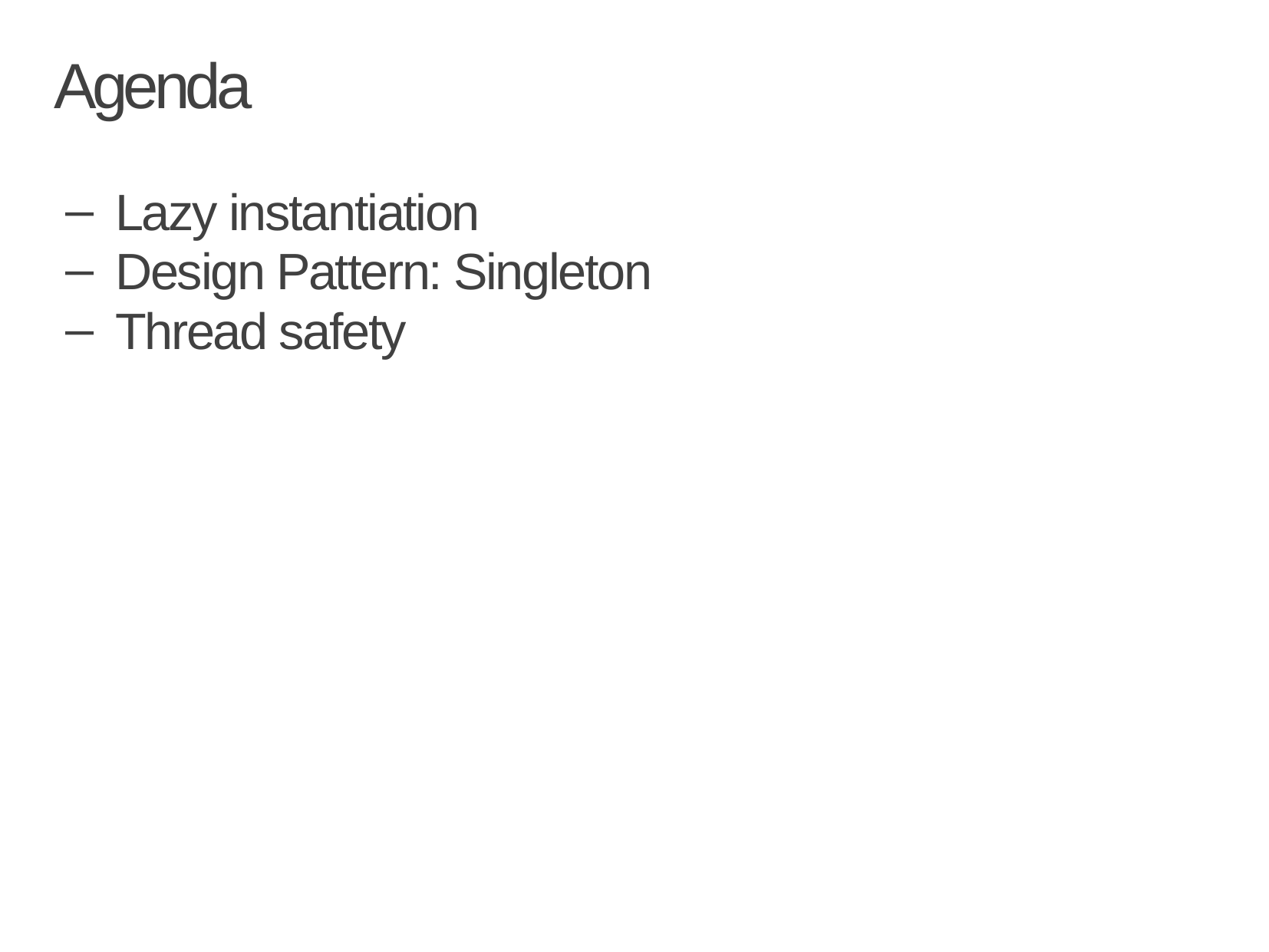

# Agenda
Lazy instantiation
Design Pattern: Singleton
Thread safety